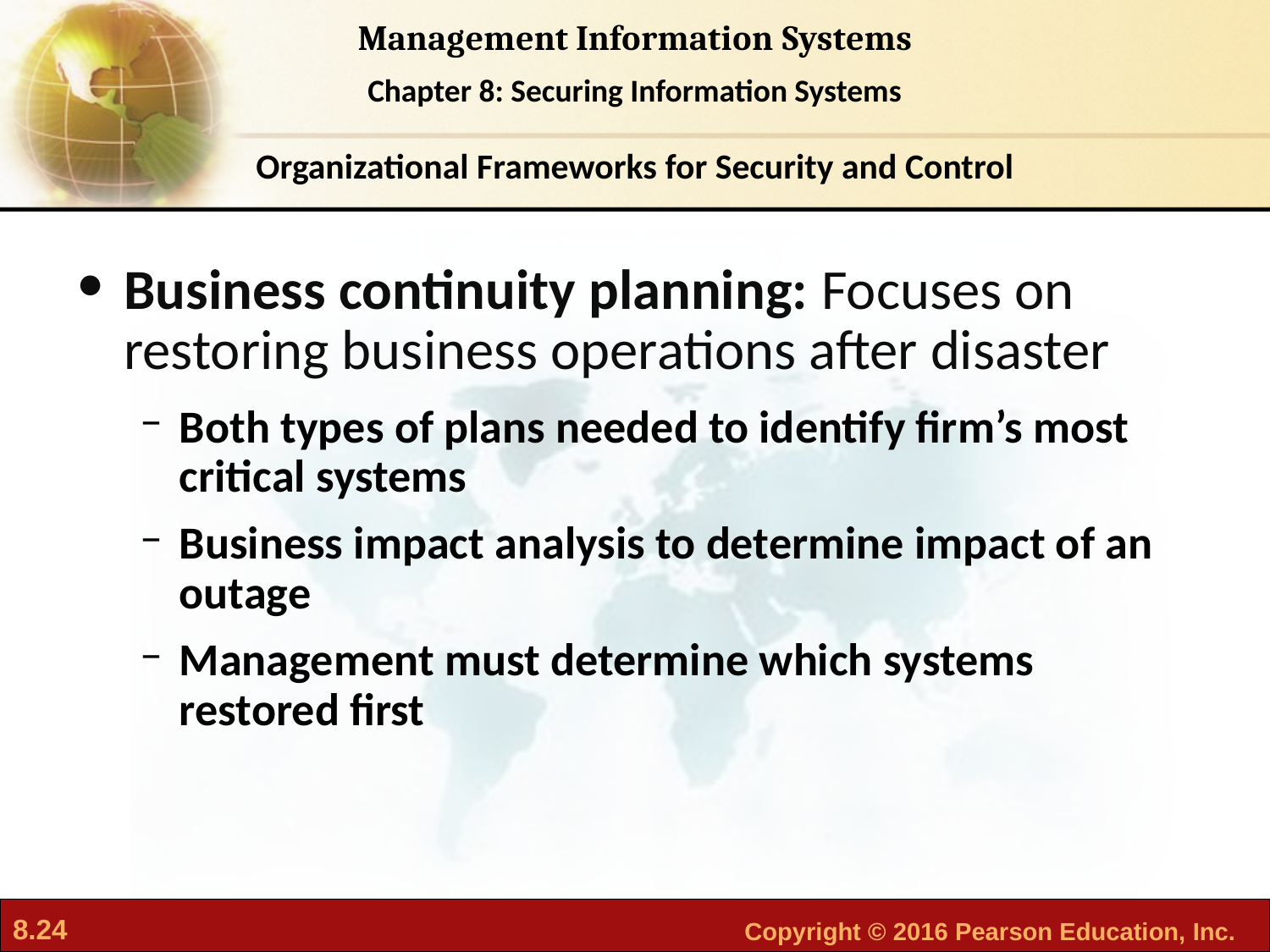

Organizational Frameworks for Security and Control
Business continuity planning: Focuses on restoring business operations after disaster
Both types of plans needed to identify firm’s most critical systems
Business impact analysis to determine impact of an outage
Management must determine which systems restored first